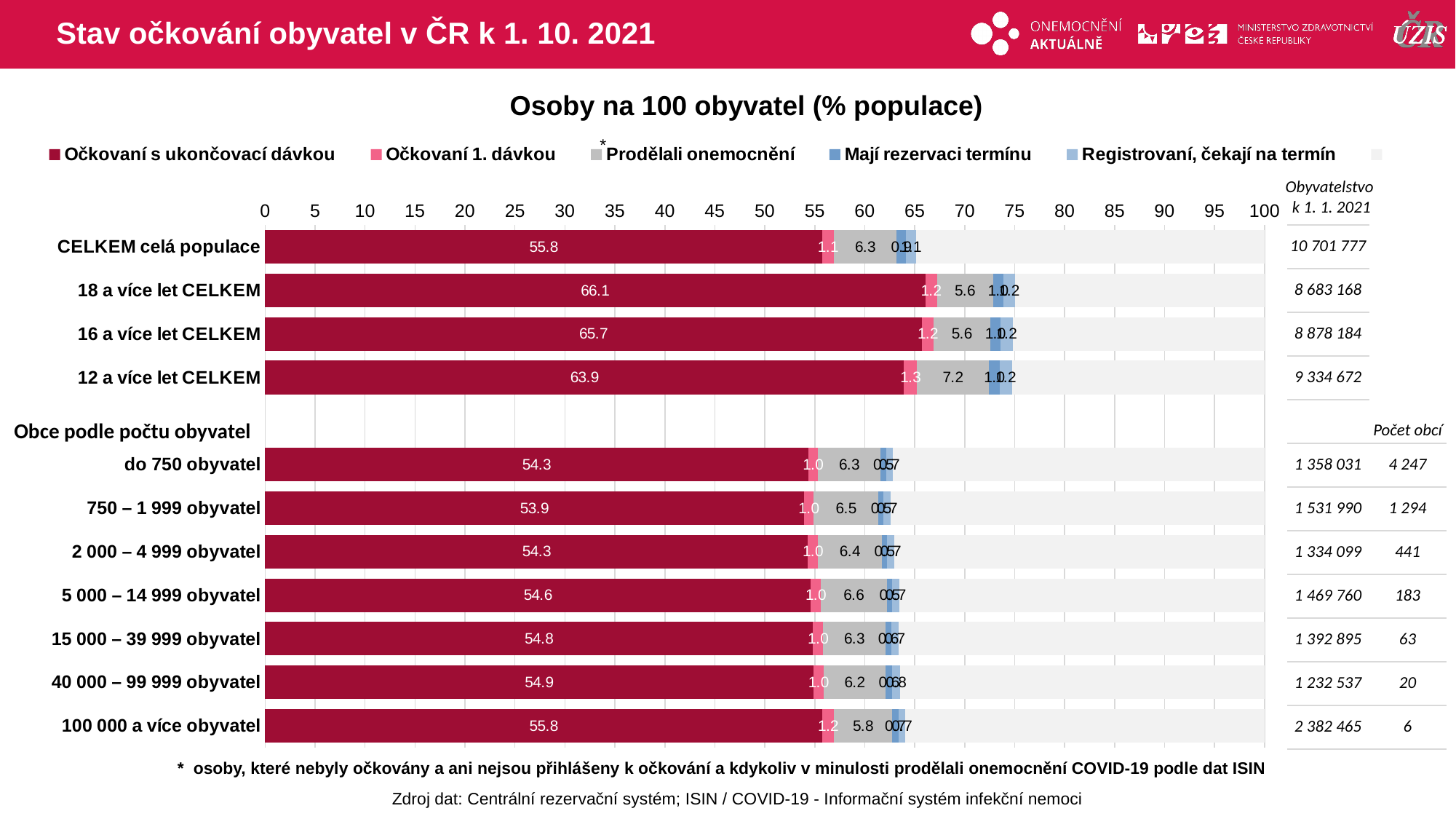

# Stav očkování obyvatel v ČR k 1. 10. 2021
Osoby na 100 obyvatel (% populace)

### Chart

| Category | Očkovaní s ukončovací dávkou | Očkovaní 1. dávkou | Prodělali onemocnění | Mají rezervaci termínu | Registrovaní, čekají na termín |   |
|---|---|---|---|---|---|---|
| CELKEM celá populace | 55.76531 | 1.11484289 | 6.31816567 | 0.90171006 | 1.071598 | 34.828375 |
| 18 a více let CELKEM | 66.05138 | 1.18206857 | 5.58892791 | 1.0217469 | 1.223436 | 24.932444 |
| 16 a více let CELKEM | 65.70944 | 1.2077132 | 5.62260255 | 1.02572778 | 1.230837 | 25.203679 |
| 12 a více let CELKEM | 63.93239 | 1.27811668 | 7.24348965 | 1.03376959 | 1.228538 | 25.283695 |
|  | None | None | None | None | None | None |
| do 750 obyvatel | 54.33941 | 0.96050827 | 6.30405344 | 0.51795578 | 0.660957 | 37.217118 |
| 750 – 1 999 obyvatel | 53.92287 | 0.95803497 | 6.50382835 | 0.51495114 | 0.657968 | 37.442346 |
| 2 000 – 4 999 obyvatel | 54.31988 | 0.99445393 | 6.39952507 | 0.54111427 | 0.665693 | 37.079332 |
| 5 000 – 14 999 obyvatel | 54.6034 | 0.99070597 | 6.62706836 | 0.52756913 | 0.691337 | 36.559915 |
| 15 000 – 39 999 obyvatel | 54.82488 | 0.99052692 | 6.27391153 | 0.55783099 | 0.72317 | 36.629681 |
| 40 000 – 99 999 obyvatel | 54.85596 | 1.03071956 | 6.2132009 | 0.63665432 | 0.783587 | 36.479878 |
| 100 000 a více obyvatel | 55.76892 | 1.1603948 | 5.79492249 | 0.65020892 | 0.693441 | 35.932112 |
*
Obyvatelstvo
k 1. 1. 2021
| 10 701 777 |  |
| --- | --- |
| 8 683 168 |  |
| 8 878 184 |  |
| 9 334 672 |  |
|  |  |
| 1 358 031 | 4 247 |
| 1 531 990 | 1 294 |
| 1 334 099 | 441 |
| 1 469 760 | 183 |
| 1 392 895 | 63 |
| 1 232 537 | 20 |
| 2 382 465 | 6 |
Obce podle počtu obyvatel
Počet obcí
*  osoby, které nebyly očkovány a ani nejsou přihlášeny k očkování a kdykoliv v minulosti prodělali onemocnění COVID-19 podle dat ISIN
Zdroj dat: Centrální rezervační systém; ISIN / COVID-19 - Informační systém infekční nemoci